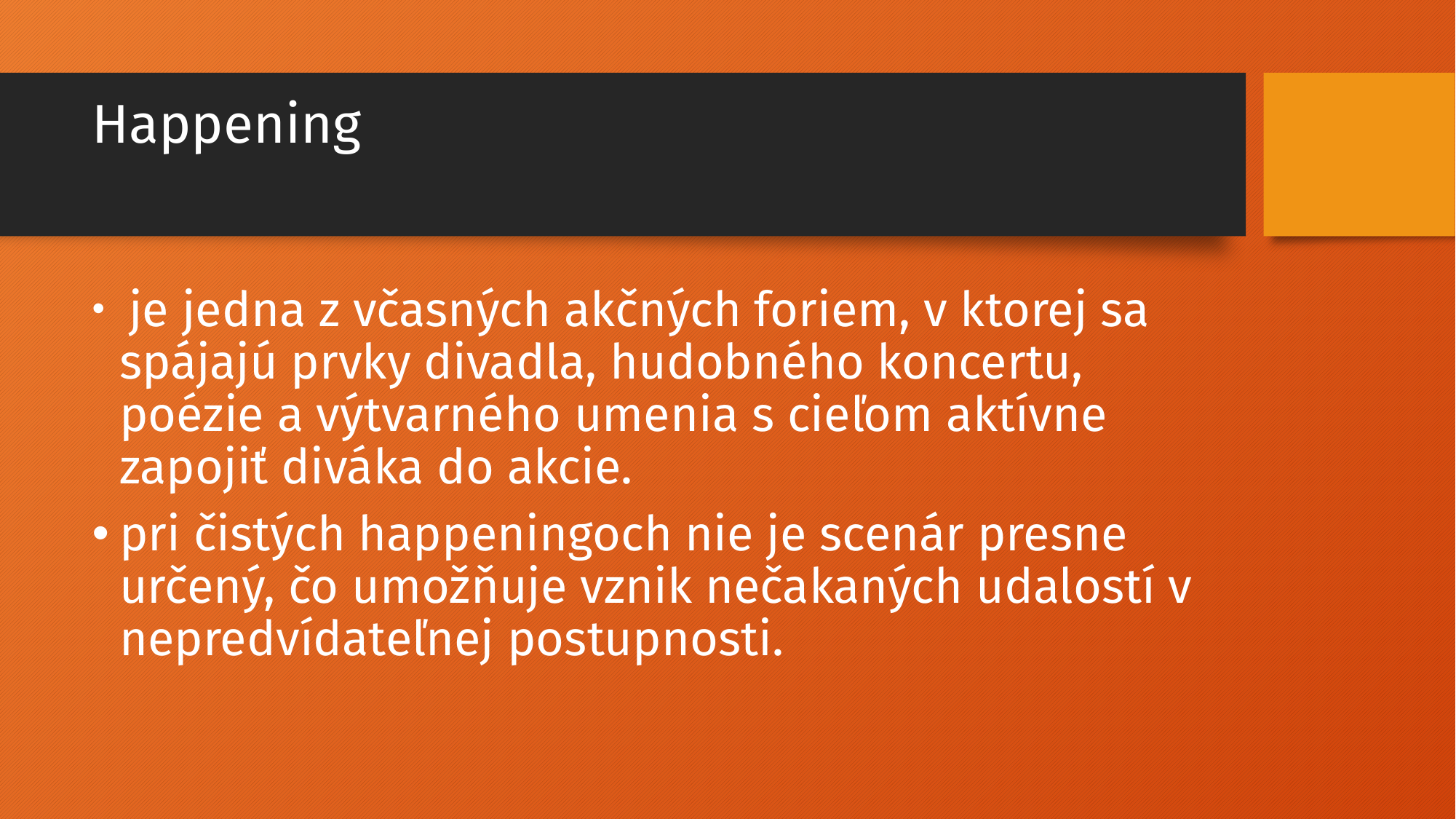

# Happening
 je jedna z včasných akčných foriem, v ktorej sa spájajú prvky divadla, hudobného koncertu, poézie a výtvarného umenia s cieľom aktívne zapojiť diváka do akcie.
pri čistých happeningoch nie je scenár presne určený, čo umožňuje vznik nečakaných udalostí v nepredvídateľnej postupnosti.